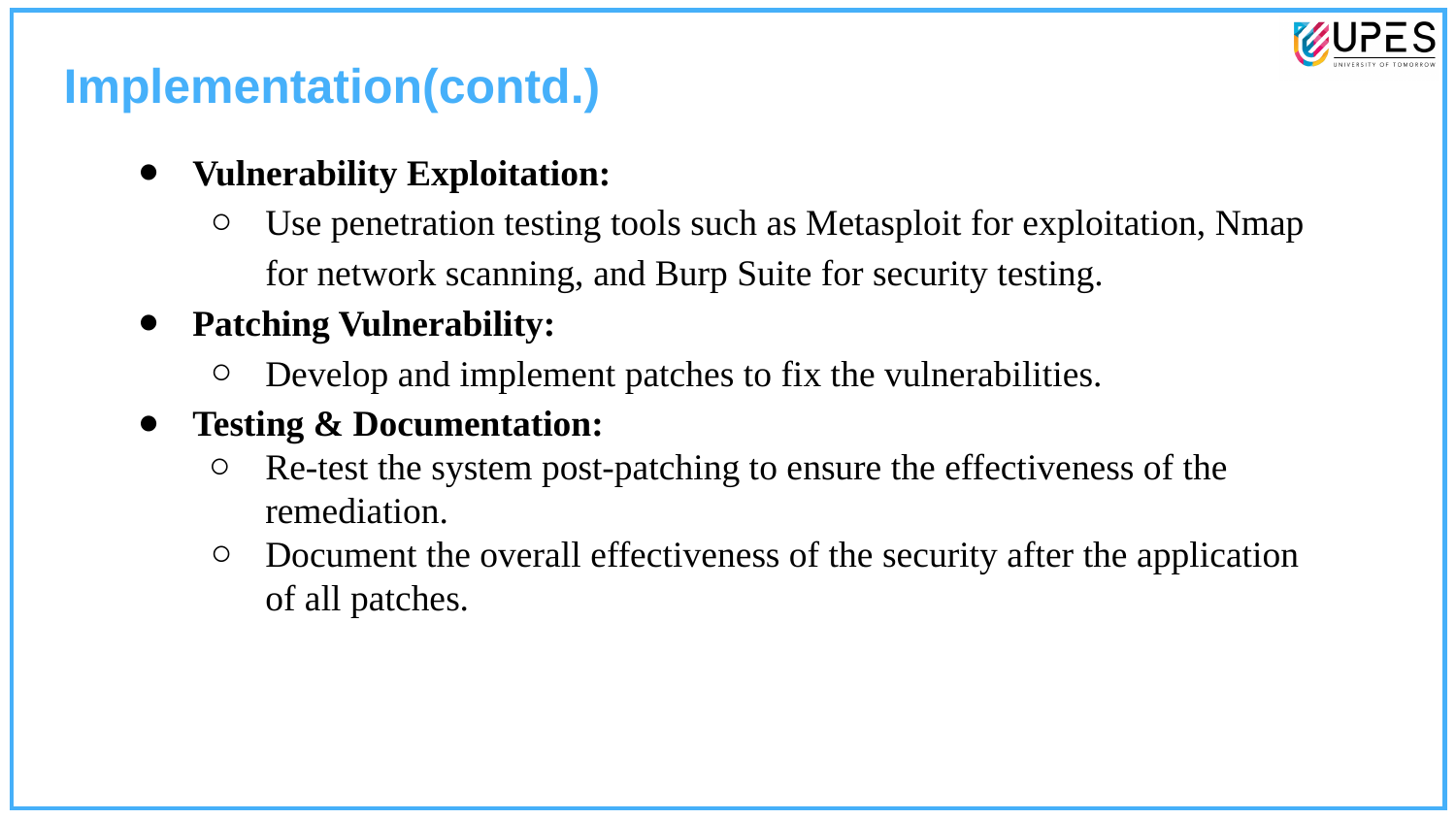

Implementation(contd.)
Vulnerability Exploitation:
Use penetration testing tools such as Metasploit for exploitation, Nmap for network scanning, and Burp Suite for security testing.
Patching Vulnerability:
Develop and implement patches to fix the vulnerabilities.
Testing & Documentation:
Re-test the system post-patching to ensure the effectiveness of the remediation.
Document the overall effectiveness of the security after the application of all patches.